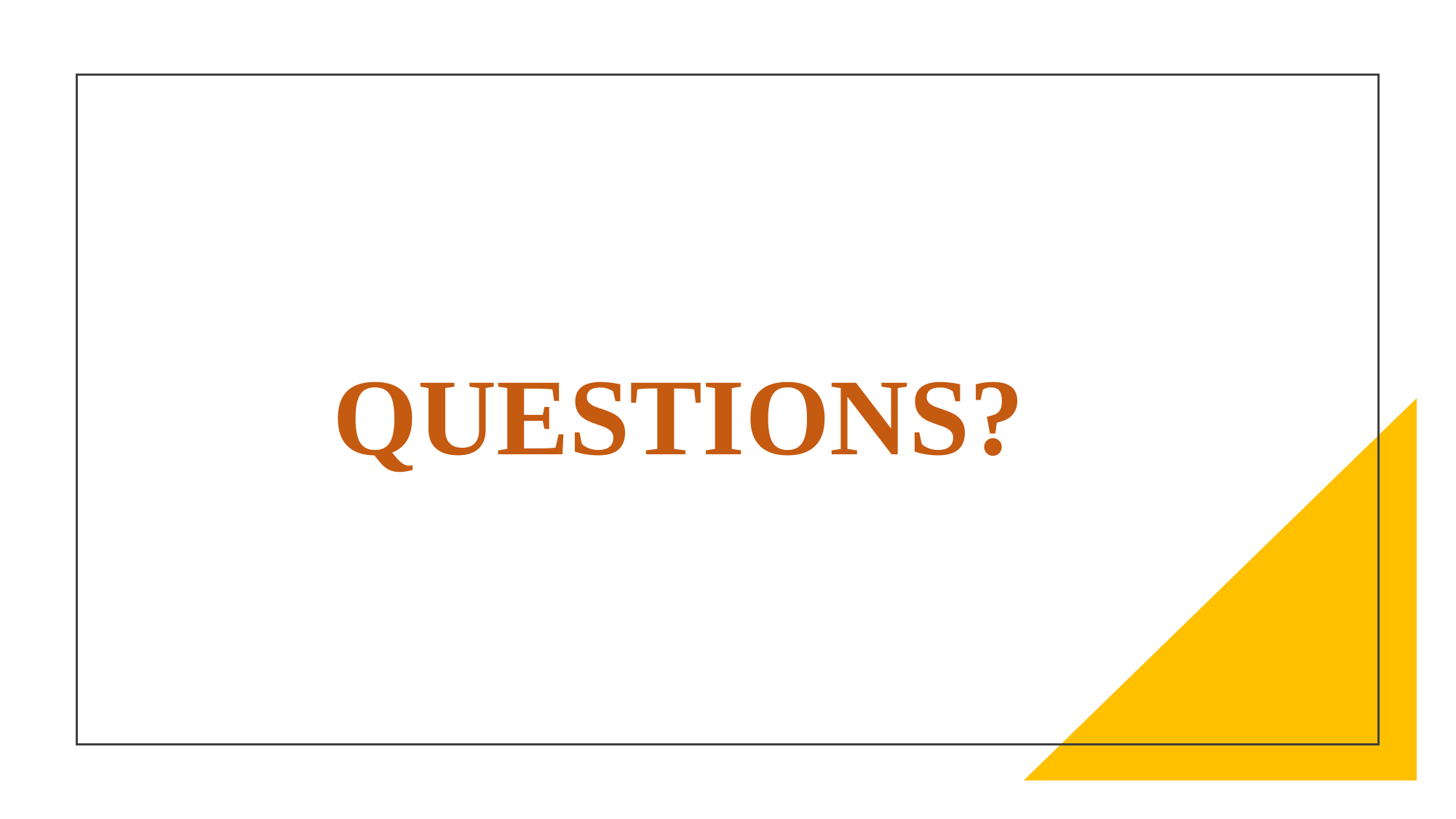

#
          QUESTIONS?